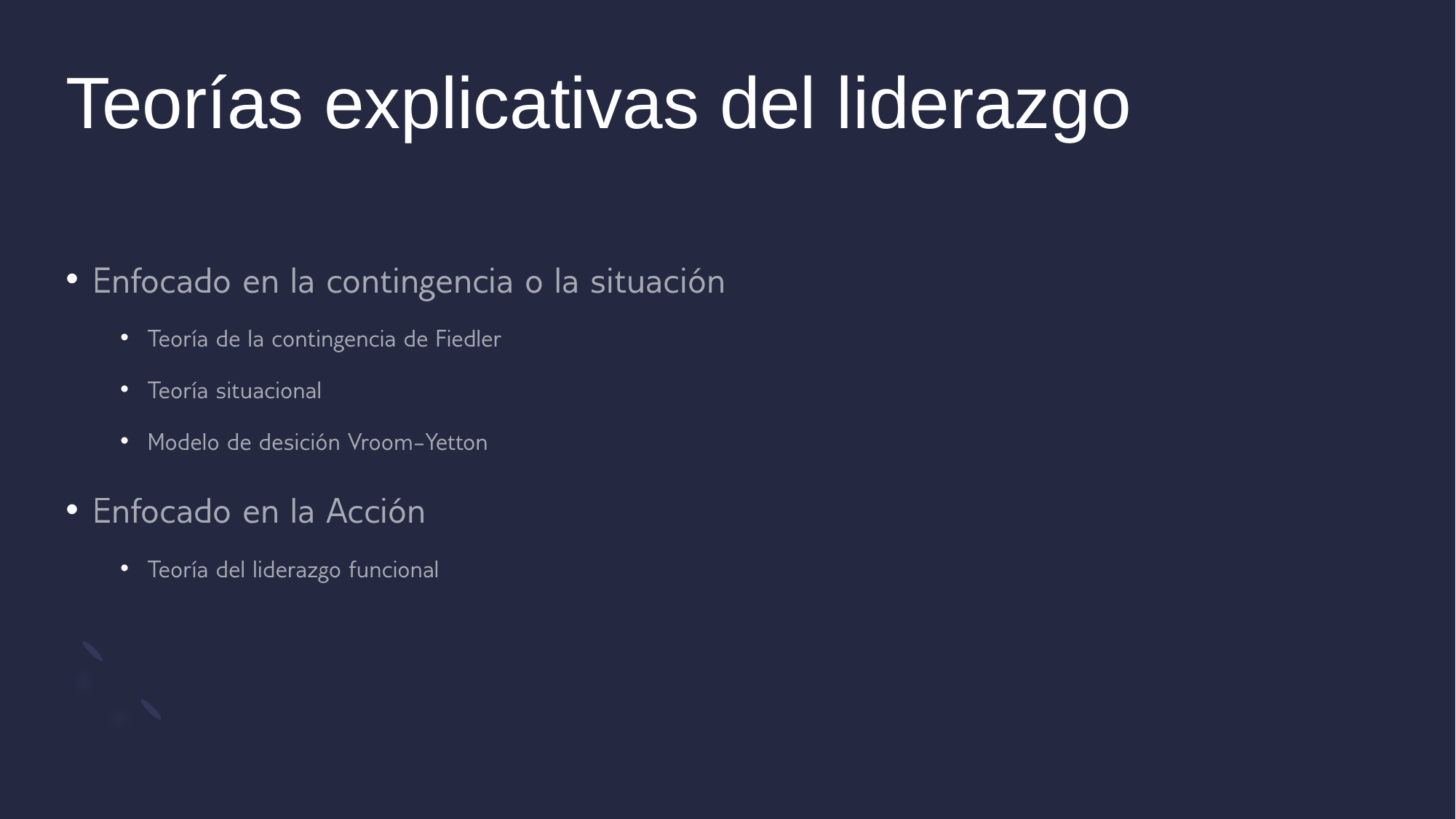

# Teorías explicativas del liderazgo
Enfocado en la contingencia o la situación
Teoría de la contingencia de Fiedler
Teoría situacional
Modelo de desición Vroom–Yetton
Enfocado en la Acción
Teoría del liderazgo funcional